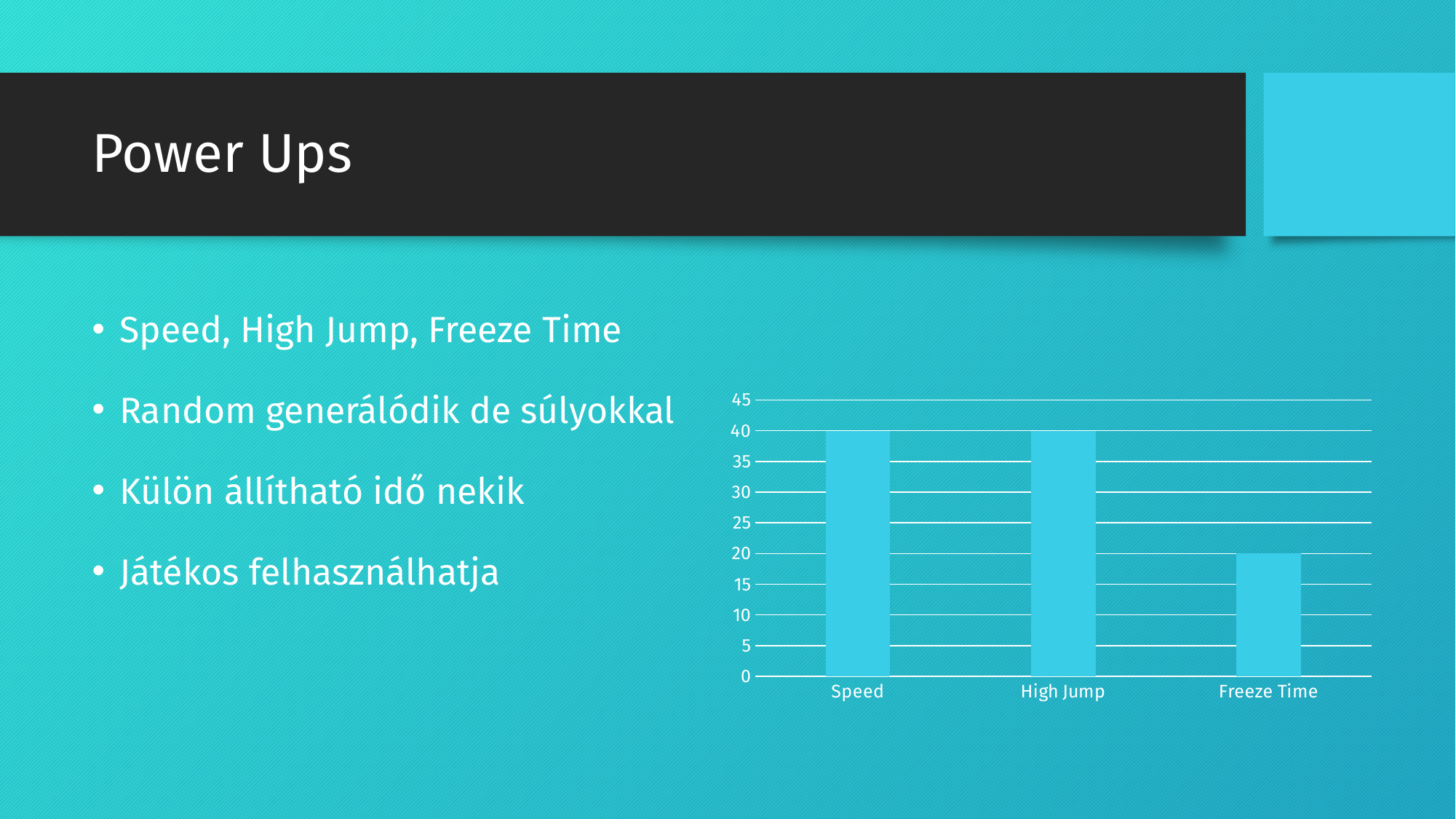

# Power Ups
Speed, High Jump, Freeze Time
Random generálódik de súlyokkal
Külön állítható idő nekik
Játékos felhasználhatja

### Chart

| Category | Series 1 |
|---|---|
| Speed | 40.0 |
| High Jump | 40.0 |
| Freeze Time | 20.0 |